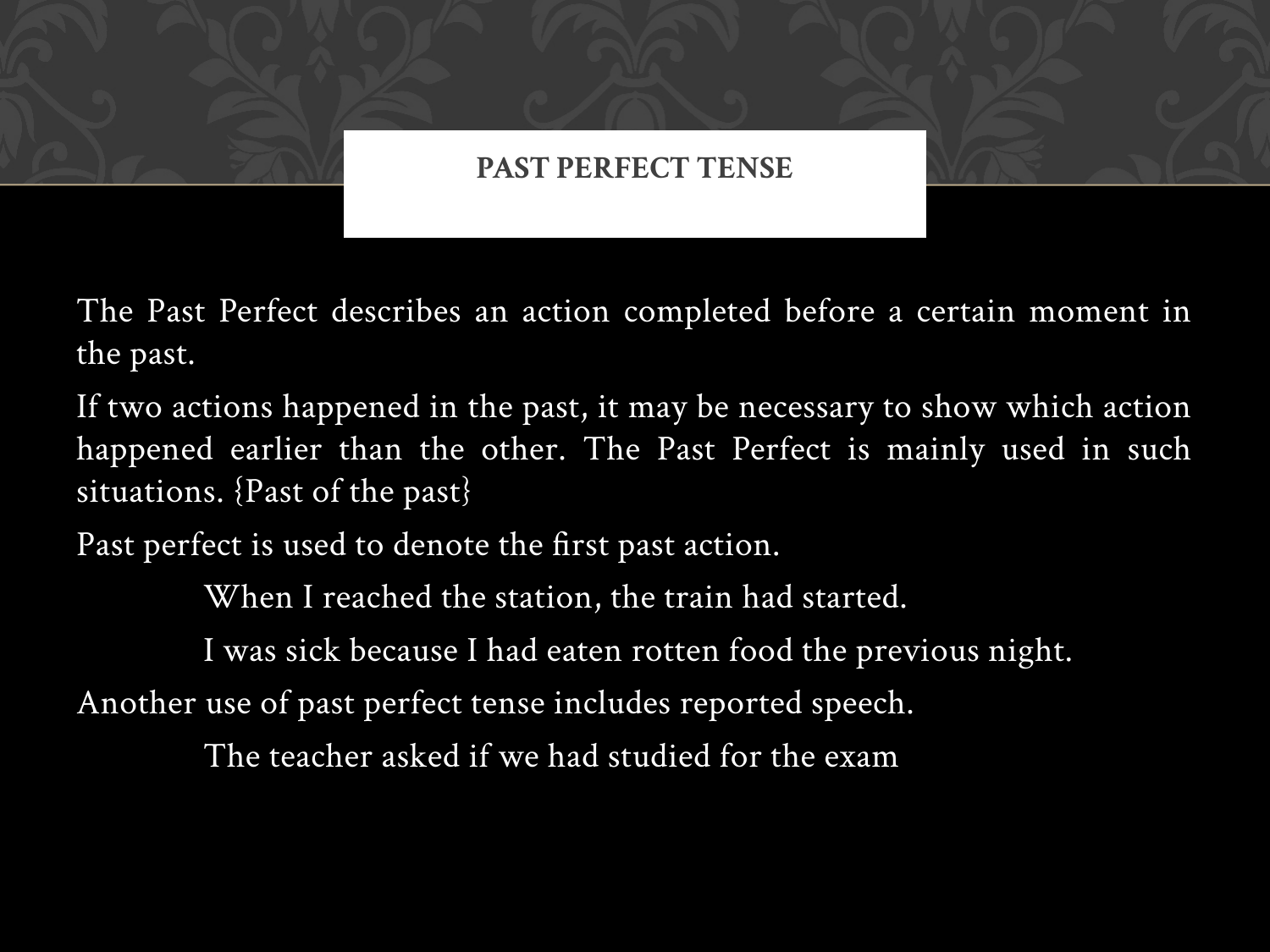

# PAST PERFECT TENSE
The Past Perfect describes an action completed before a certain moment in the past.
If two actions happened in the past, it may be necessary to show which action happened earlier than the other. The Past Perfect is mainly used in such situations. {Past of the past}
Past perfect is used to denote the first past action.
	When I reached the station, the train had started.
	I was sick because I had eaten rotten food the previous night.
Another use of past perfect tense includes reported speech.
	The teacher asked if we had studied for the exam